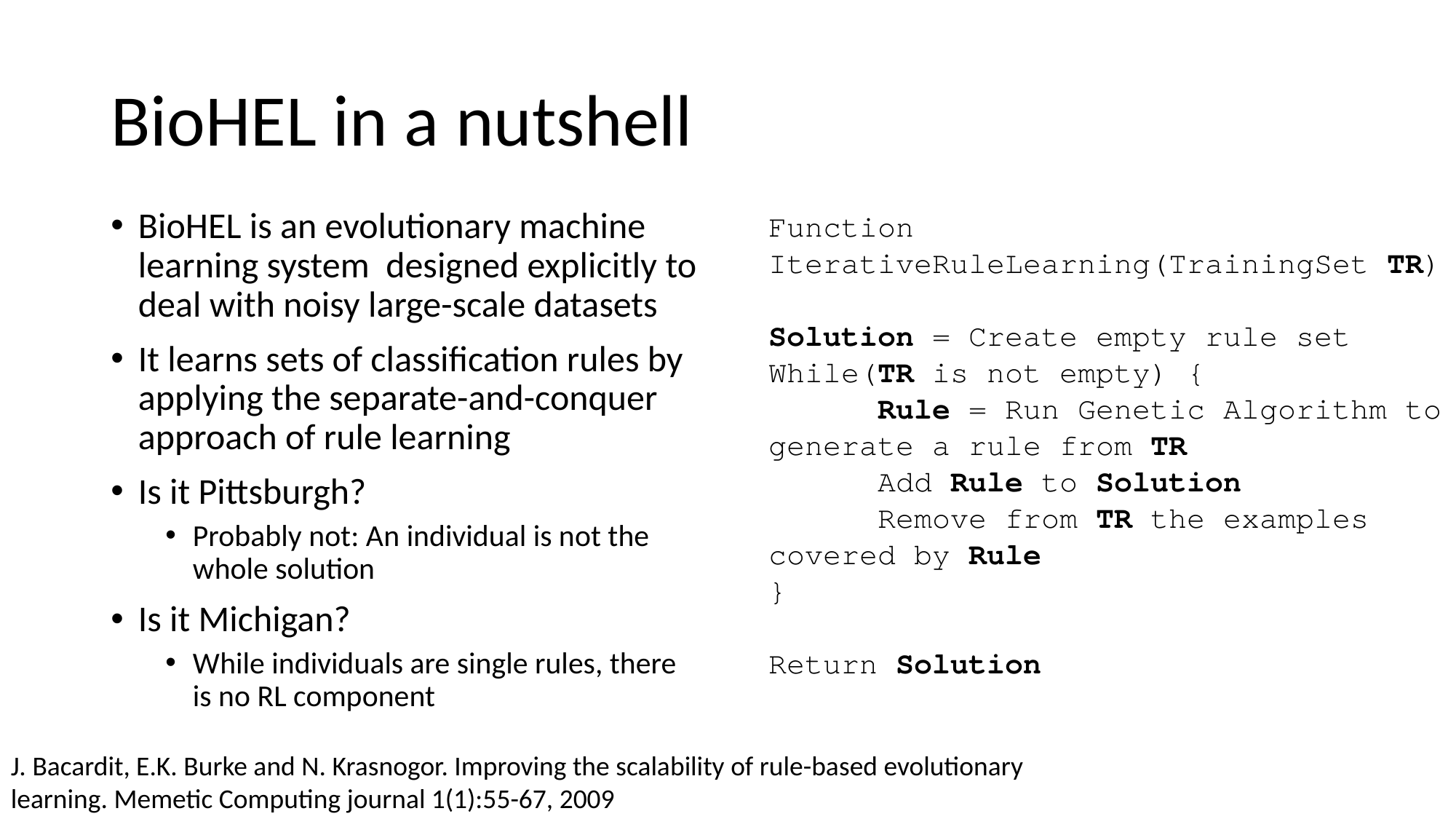

# BioHEL in a nutshell
BioHEL is an evolutionary machine learning system  designed explicitly to deal with noisy large-scale datasets
It learns sets of classification rules by applying the separate-and-conquer approach of rule learning
Is it Pittsburgh?
Probably not: An individual is not the whole solution
Is it Michigan?
While individuals are single rules, there is no RL component

Function IterativeRuleLearning(TrainingSet TR)

Solution = Create empty rule set
While(TR is not empty) {
	Rule = Run Genetic Algorithm to generate a rule from TR
	Add Rule to Solution
	Remove from TR the examples covered by Rule
}

Return Solution
J. Bacardit, E.K. Burke and N. Krasnogor. Improving the scalability of rule-based evolutionary learning. Memetic Computing journal 1(1):55-67, 2009